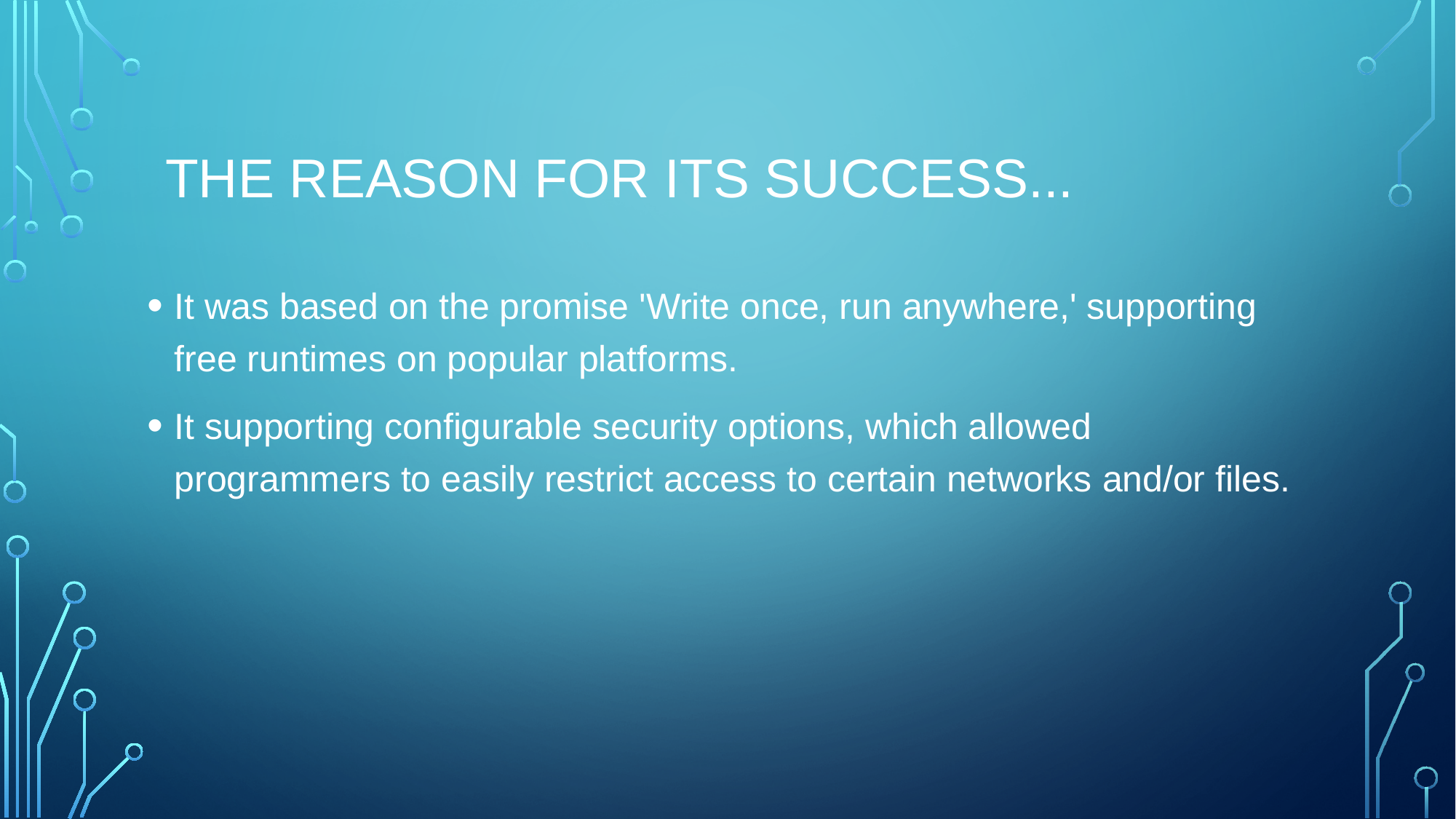

The reason for its success...
It was based on the promise 'Write once, run anywhere,' supporting free runtimes on popular platforms.
It supporting configurable security options, which allowed programmers to easily restrict access to certain networks and/or files.